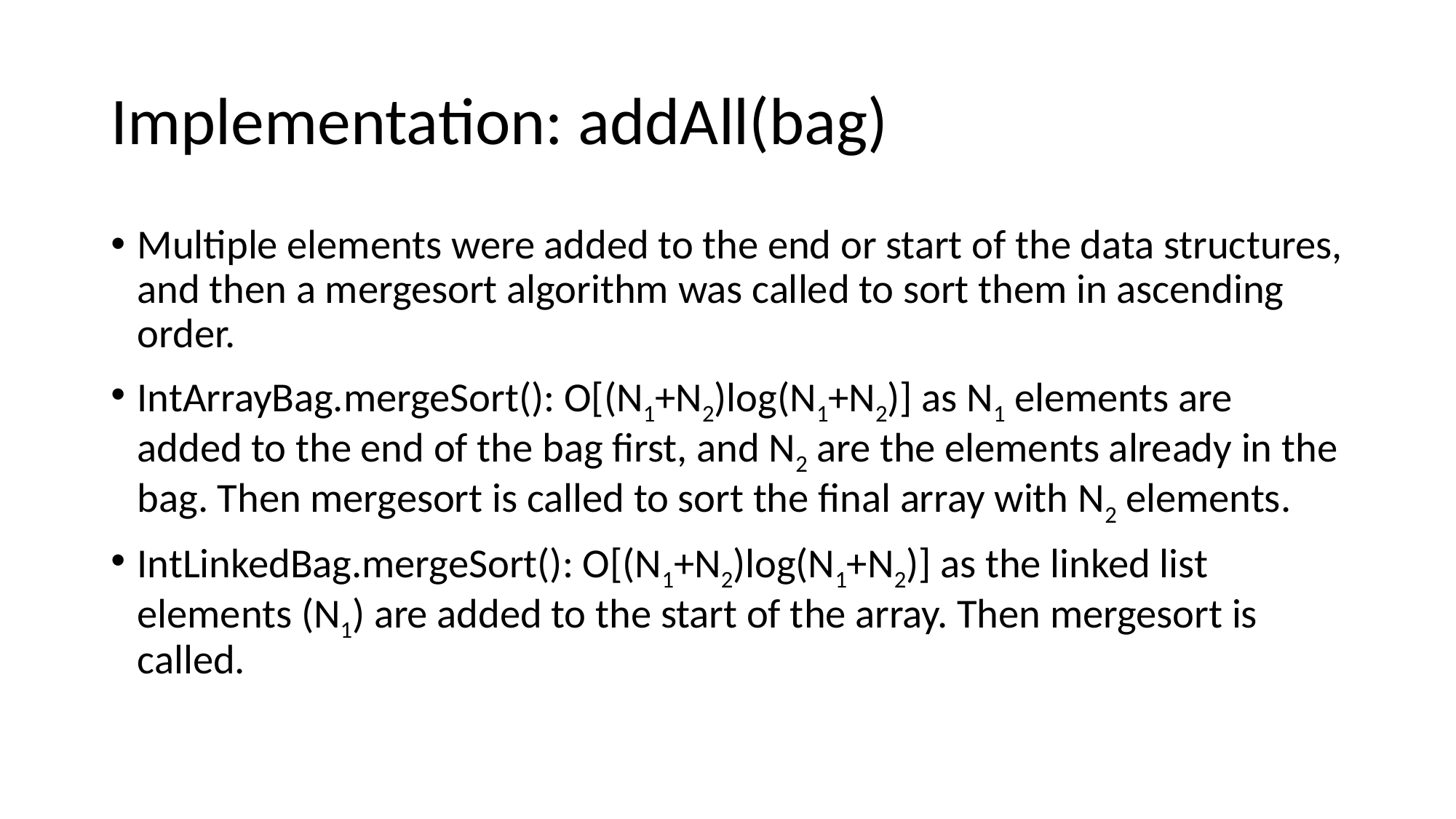

# Implementation: addAll(bag)
Multiple elements were added to the end or start of the data structures, and then a mergesort algorithm was called to sort them in ascending order.
IntArrayBag.mergeSort(): O[(N1+N2)log(N1+N2)] as N1 elements are added to the end of the bag first, and N2 are the elements already in the bag. Then mergesort is called to sort the final array with N2 elements.
IntLinkedBag.mergeSort(): O[(N1+N2)log(N1+N2)] as the linked list elements (N1) are added to the start of the array. Then mergesort is called.